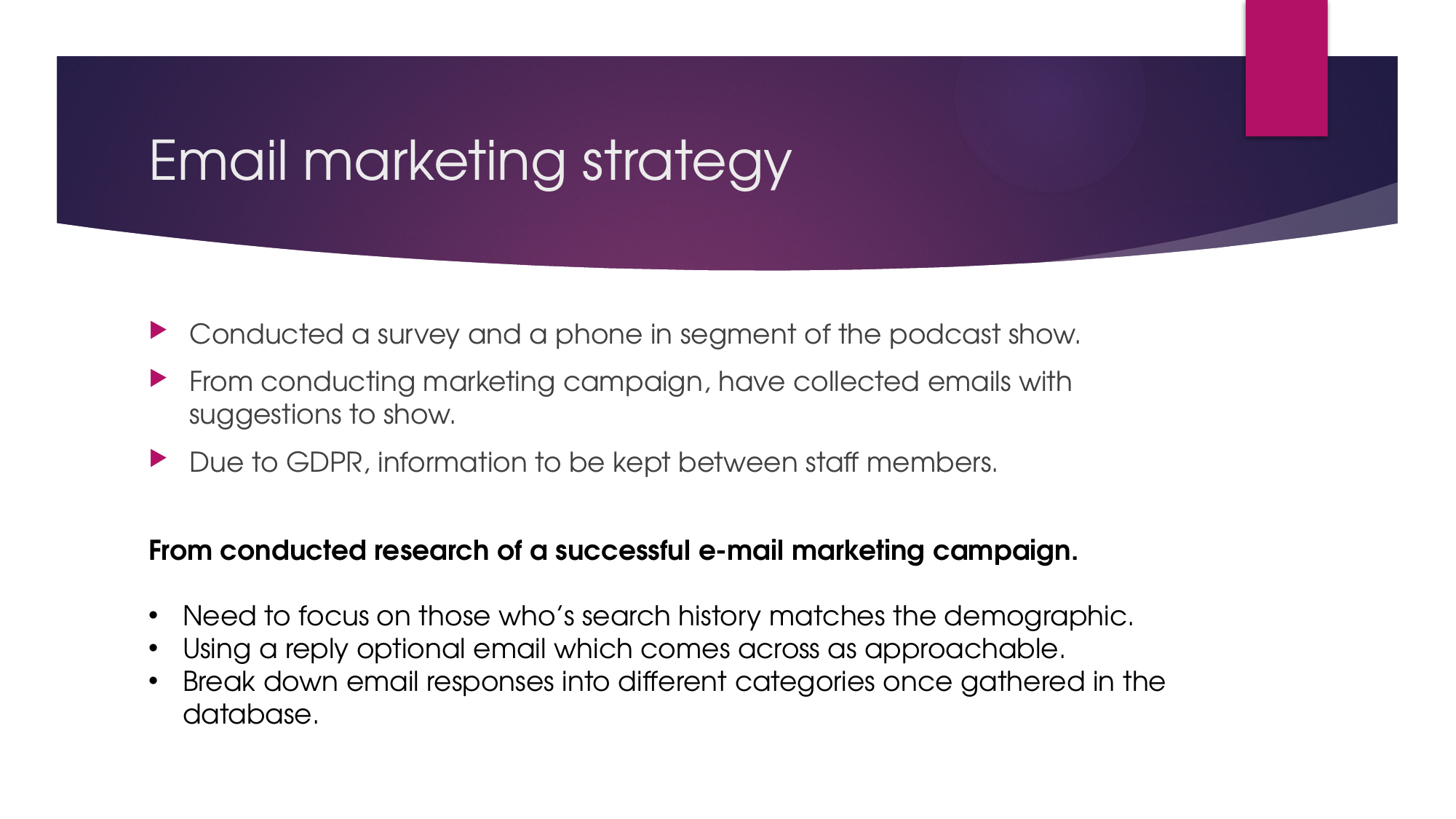

# Email marketing strategy
Conducted a survey and a phone in segment of the podcast show.
From conducting marketing campaign, have collected emails with suggestions to show.
Due to GDPR, information to be kept between staff members.

From conducted research of a successful e-mail marketing campaign.

Need to focus on those who’s search history matches the demographic.
Using a reply optional email which comes across as approachable.
Break down email responses into different categories once gathered in the database.